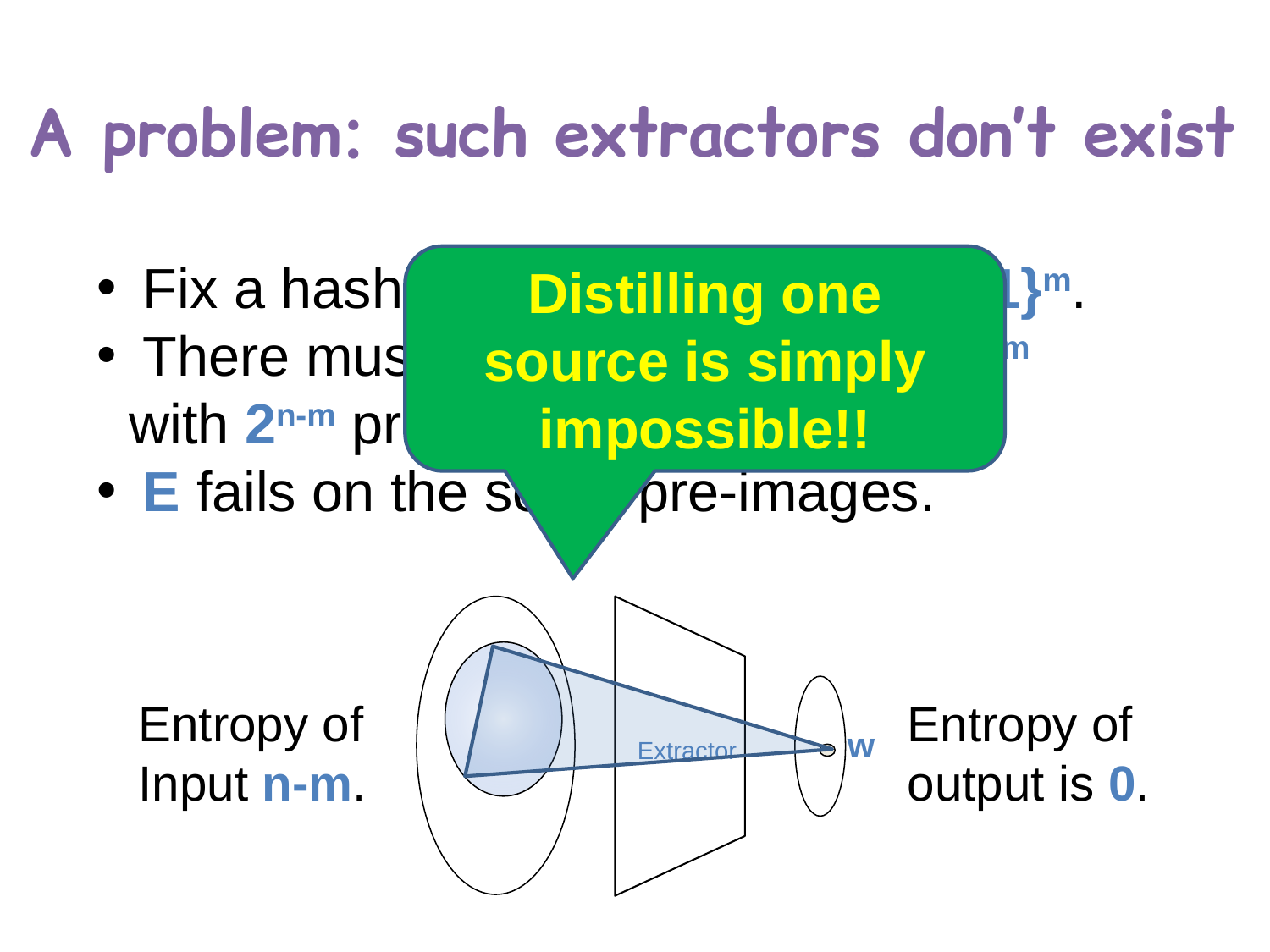

# A problem: such extractors don’t exist
 Fix a hash function E: {0,1}n → {0,1}m.
 There must exist a point w ∈ {0,1}m
  with 2n-m pre-images.
 E fails on the set of pre-images.
Distilling one source is simply impossible!!

Entropy of
Input n-m.
Entropy of
output is 0.
w
Extractor